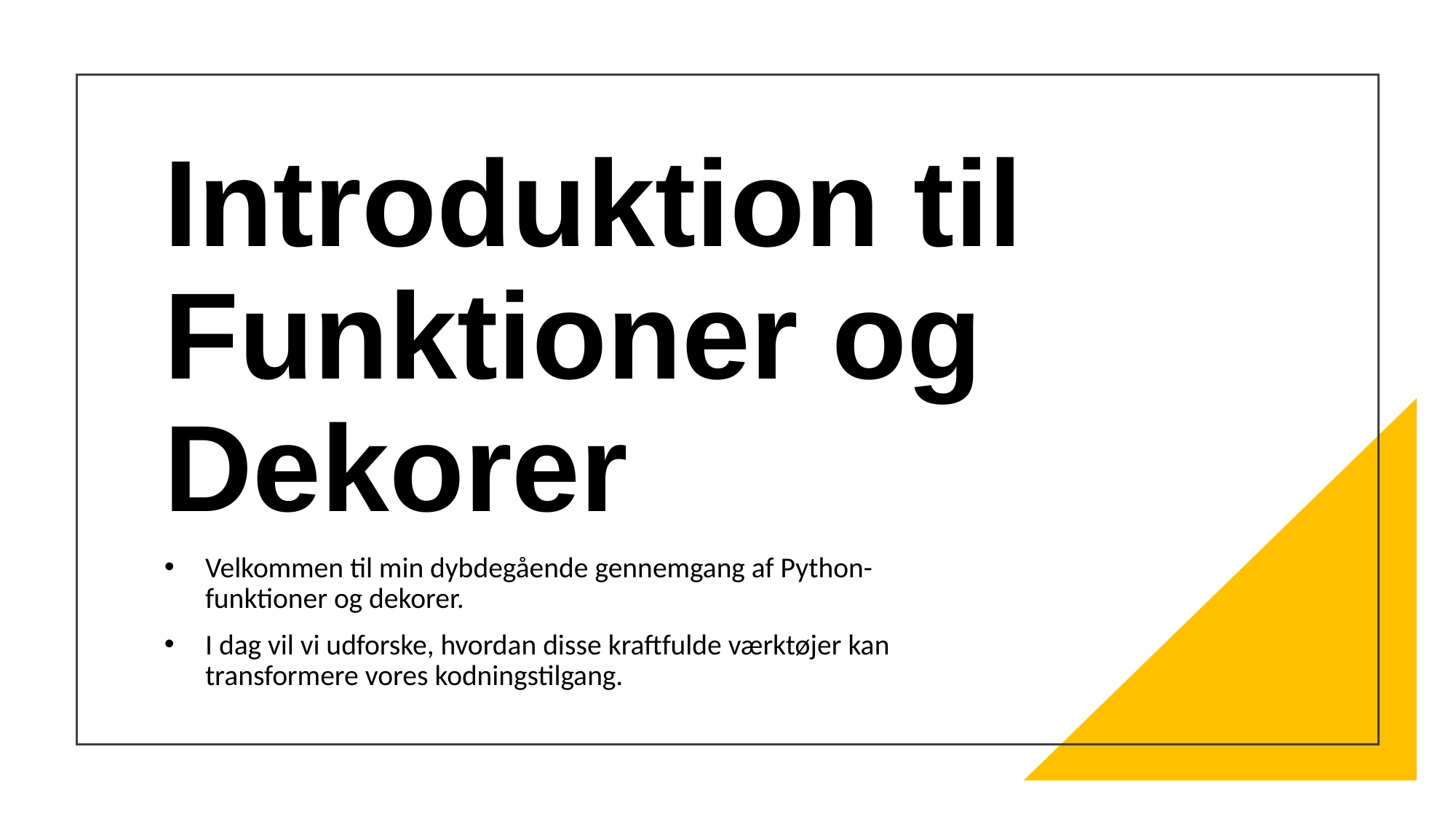

# Introduktion til Funktioner og Dekorer

Velkommen til min dybdegående gennemgang af Python-funktioner og dekorer.
I dag vil vi udforske, hvordan disse kraftfulde værktøjer kan transformere vores kodningstilgang.